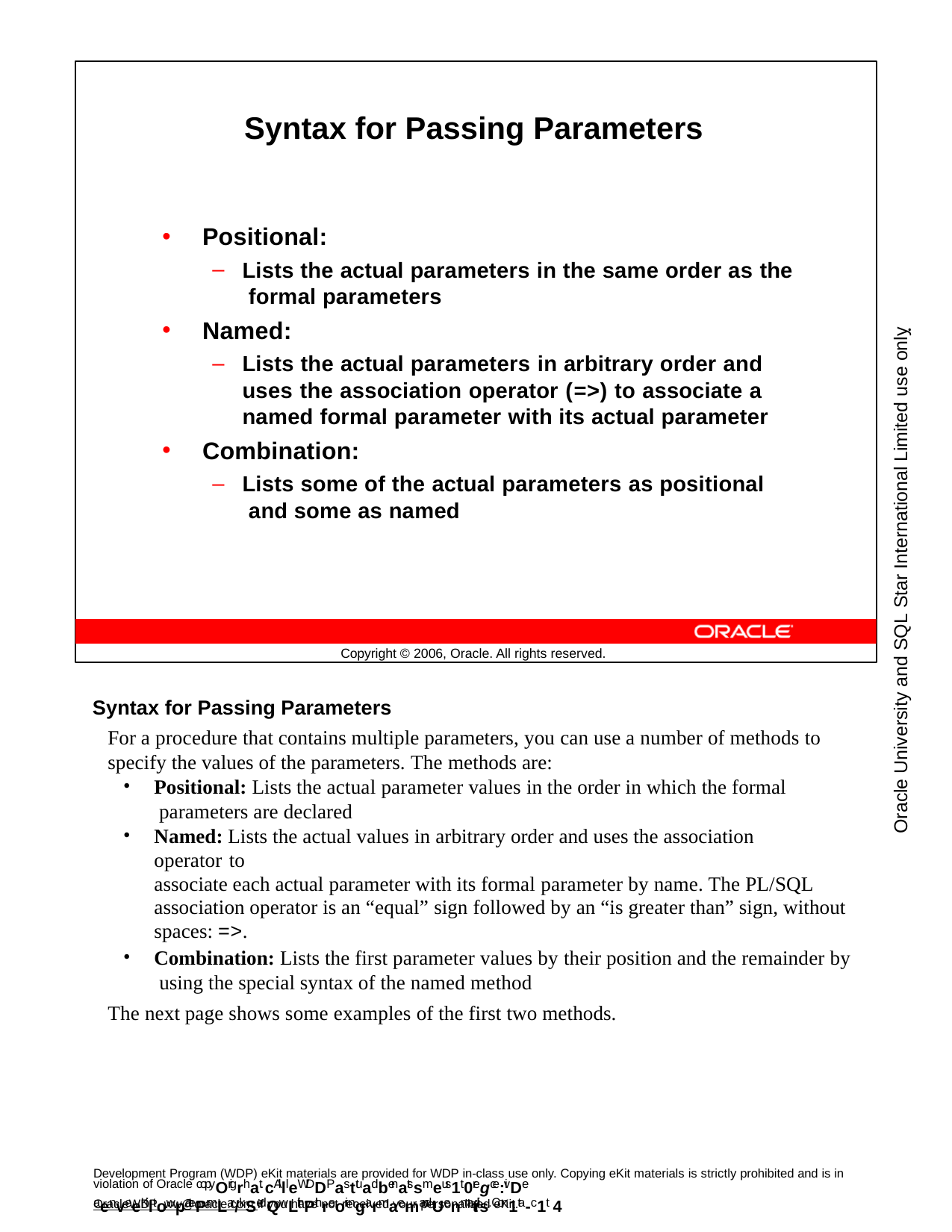

Syntax for Passing Parameters
Positional:
Lists the actual parameters in the same order as the  formal parameters
Named:
Lists the actual parameters in arbitrary order and  uses the association operator (=>) to associate a  named formal parameter with its actual parameter
Combination:
Lists some of the actual parameters as positional  and some as named
Oracle University and SQL Star International Limited use onlyฺ
Copyright © 2006, Oracle. All rights reserved.
Syntax for Passing Parameters
For a procedure that contains multiple parameters, you can use a number of methods to  specify the values of the parameters. The methods are:
Positional: Lists the actual parameter values in the order in which the formal  parameters are declared
Named: Lists the actual values in arbitrary order and uses the association operator to
associate each actual parameter with its formal parameter by name. The PL/SQL  association operator is an “equal” sign followed by an “is greater than” sign, without  spaces: =>.
Combination: Lists the first parameter values by their position and the remainder by  using the special syntax of the named method
The next page shows some examples of the first two methods.
Development Program (WDP) eKit materials are provided for WDP in-class use only. Copying eKit materials is strictly prohibited and is in
violation of Oracle copyOrigrhat. cAllleWDDPasttuadbenatssmeus1t 0regce:ivDe aenveeKiltowpatePrmLar/kSedQwLithPthreoir ngarmaemandUenmaitils. Con1ta-c1t 4
OracleWDP_ww@oracle.com if you have not received your personalized eKit.